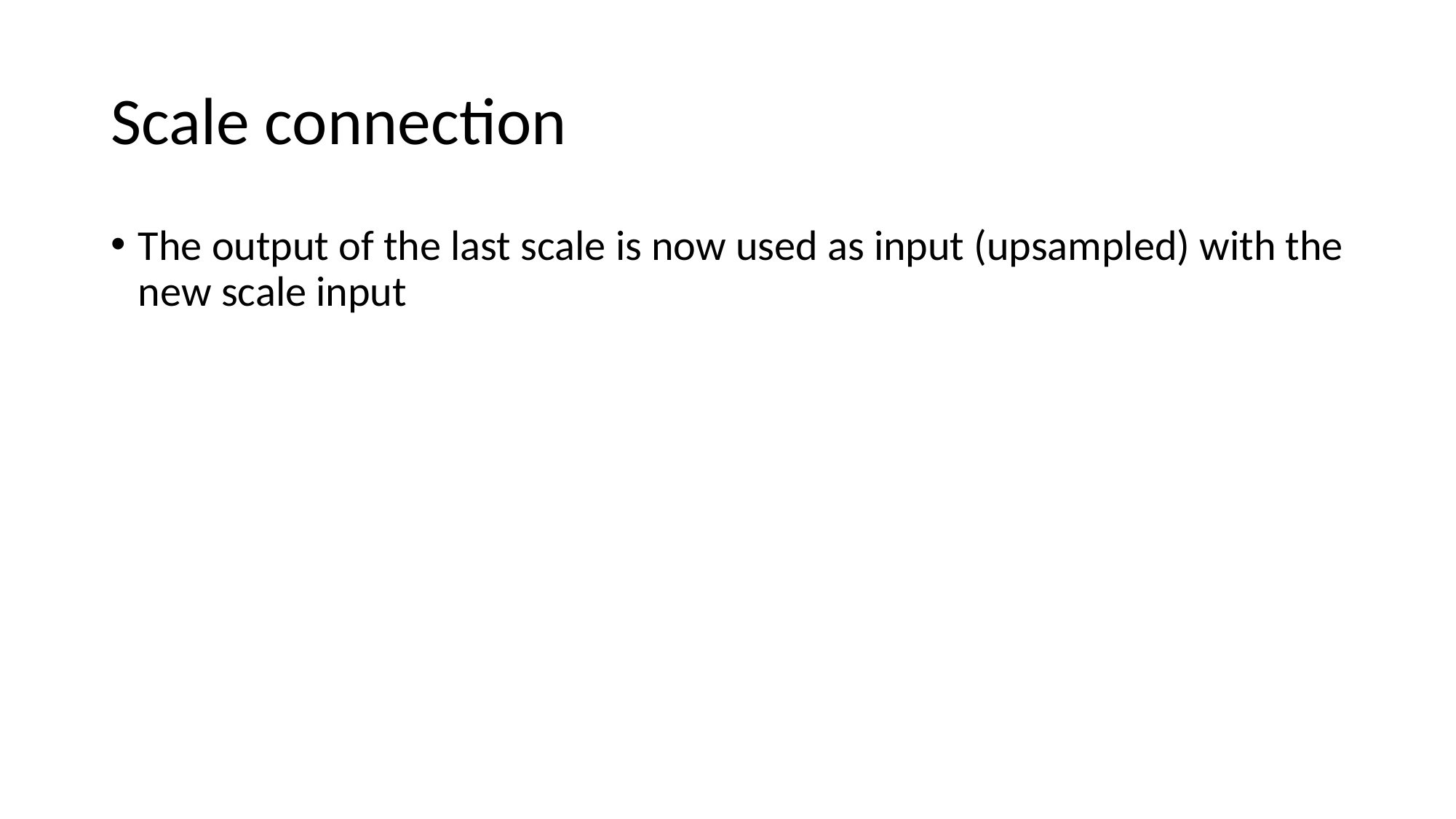

# Scale connection
The output of the last scale is now used as input (upsampled) with the new scale input